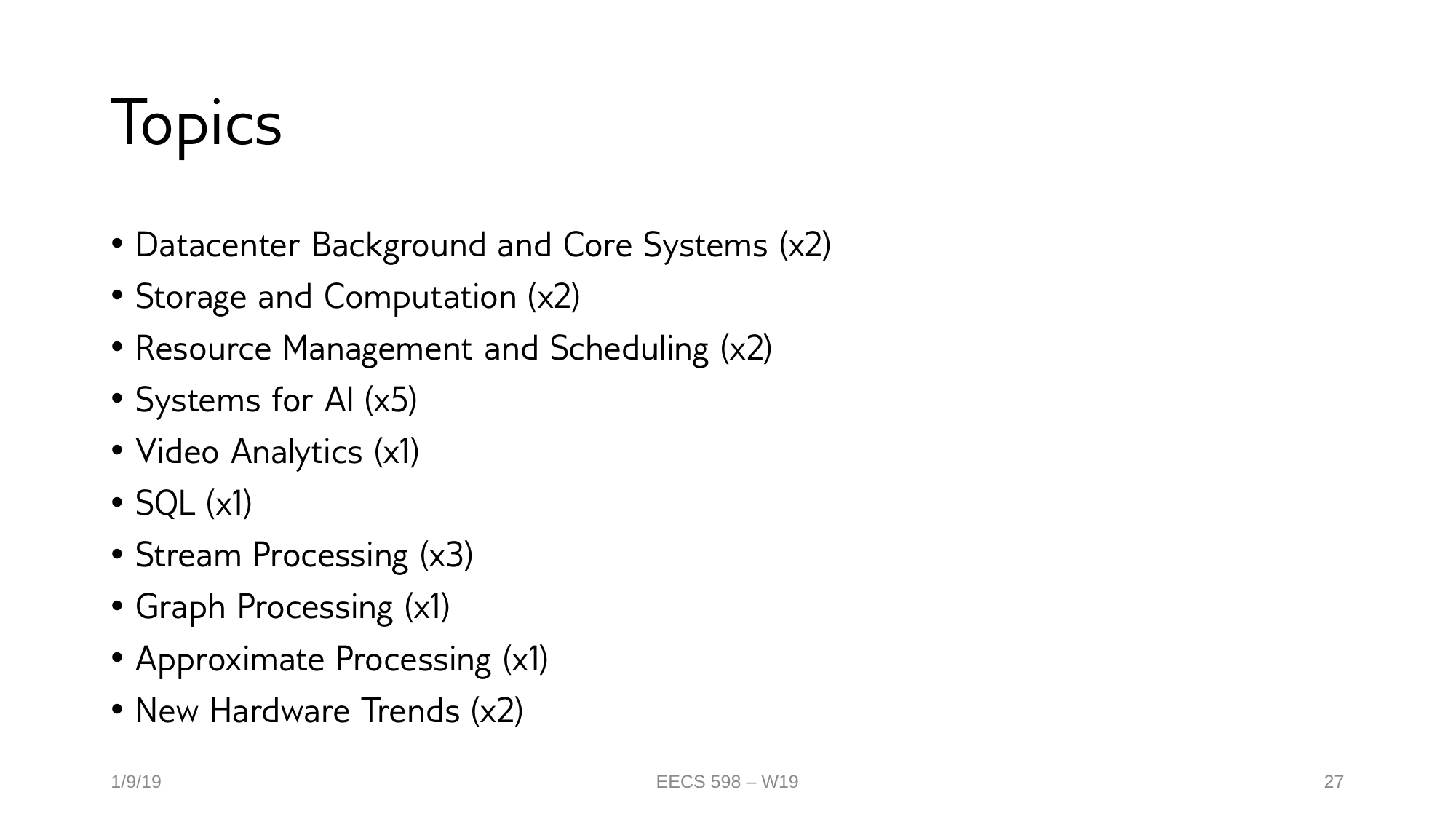

# Topics
Datacenter Background and Core Systems (x2)
Storage and Computation (x2)
Resource Management and Scheduling (x2)
Systems for AI (x5)
Video Analytics (x1)
SQL (x1)
Stream Processing (x3)
Graph Processing (x1)
Approximate Processing (x1)
New Hardware Trends (x2)
1/9/19
EECS 598 – W19
27